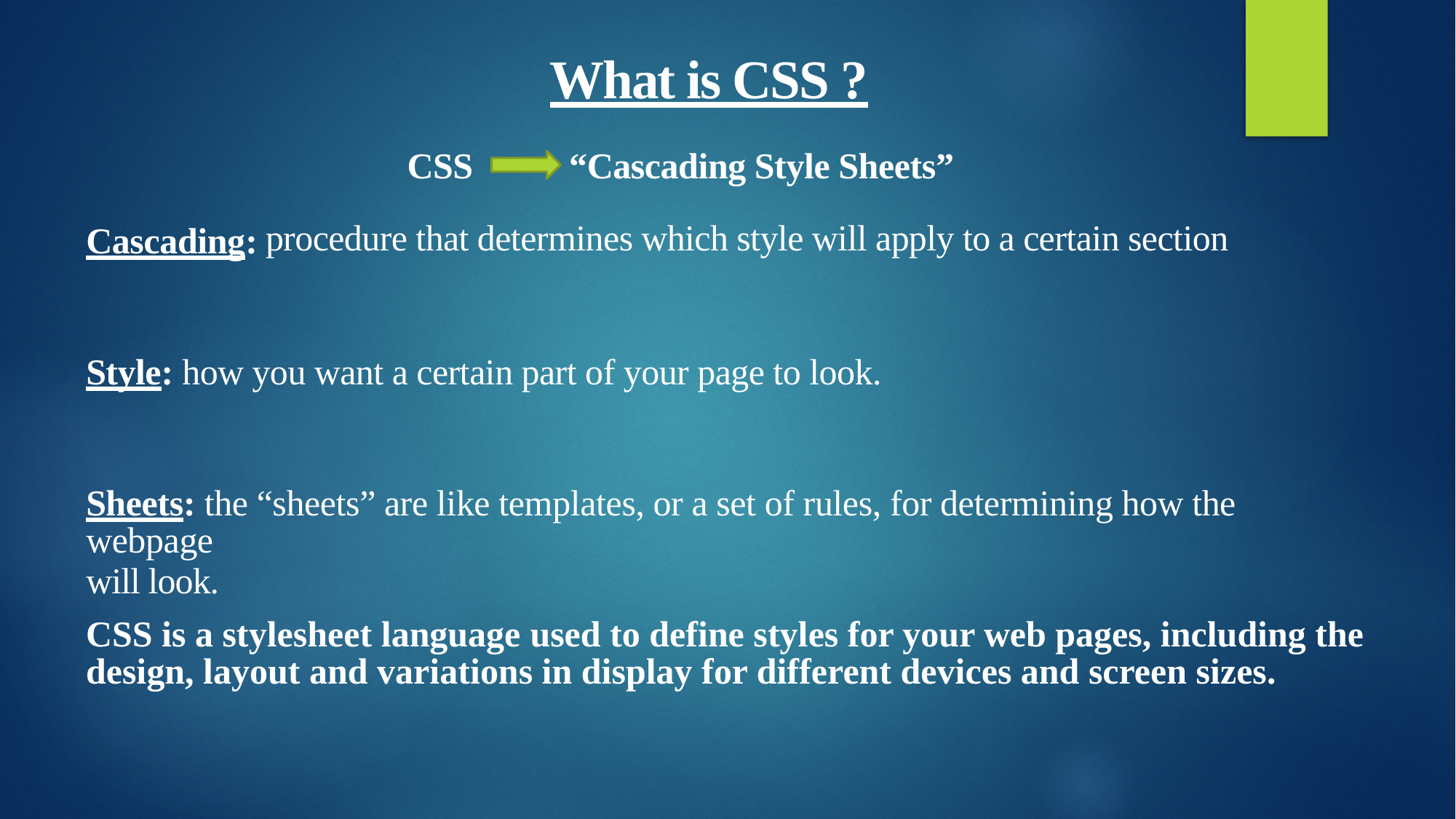

What is CSS ?

CSS           “Cascading Style Sheets”

procedure that determines which style will apply to a certain section
Cascading:

Style: how you want a certain part of your page to look.
Sheets: the “sheets” are like templates, or a set of rules, for determining how the webpage
will look.
CSS is a stylesheet language used to define styles for your web pages, including the design, layout and variations in display for different devices and screen sizes.